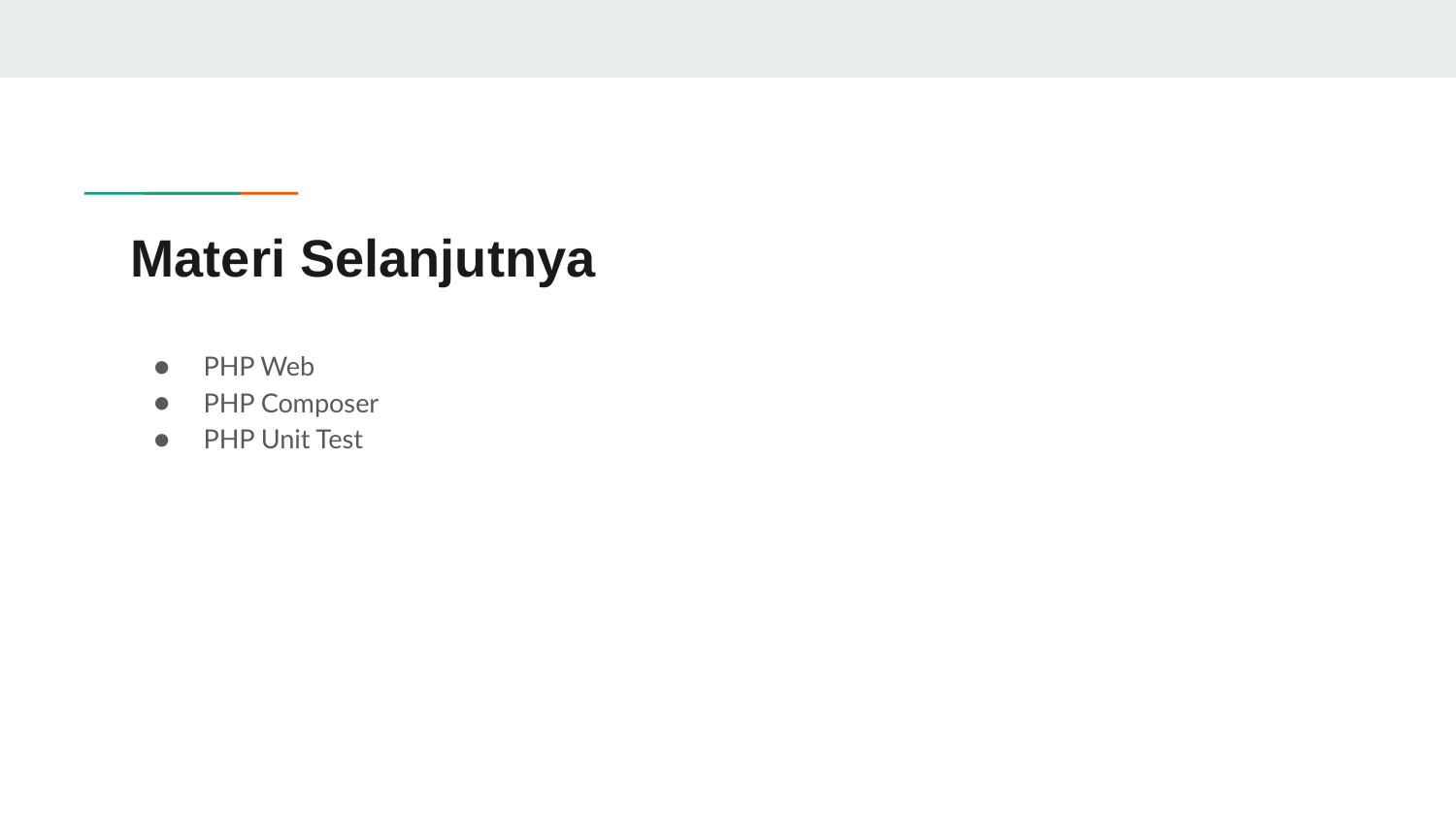

# Materi Selanjutnya
PHP Web
PHP Composer
PHP Unit Test